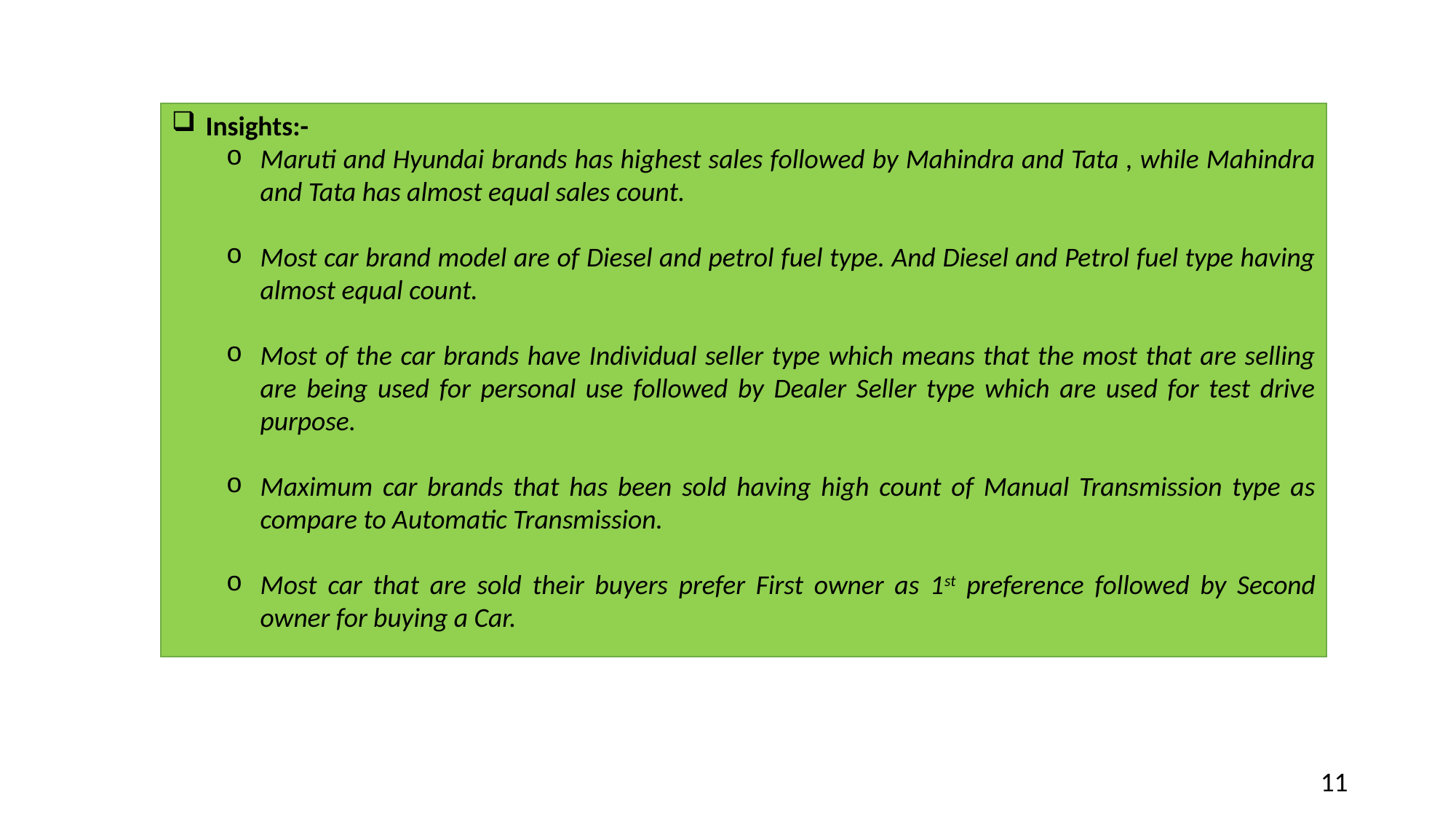

Insights:-
Maruti and Hyundai brands has highest sales followed by Mahindra and Tata , while Mahindra and Tata has almost equal sales count.

Most car brand model are of Diesel and petrol fuel type. And Diesel and Petrol fuel type having almost equal count.

Most of the car brands have Individual seller type which means that the most that are selling are being used for personal use followed by Dealer Seller type which are used for test drive purpose.

Maximum car brands that has been sold having high count of Manual Transmission type as compare to Automatic Transmission.

Most car that are sold their buyers prefer First owner as 1st preference followed by Second owner for buying a Car.
11